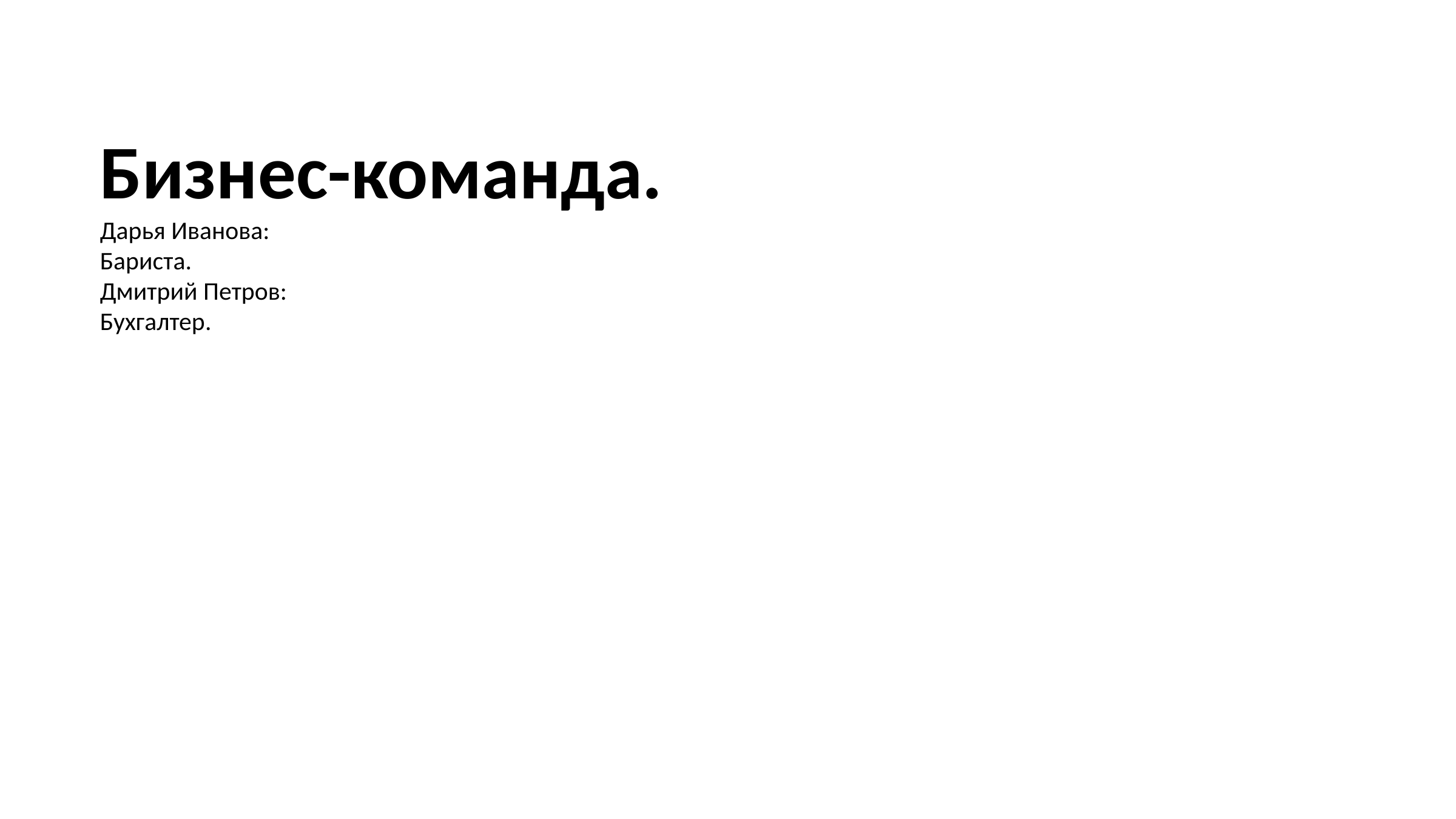

Бизнес-команда.
Дарья Иванова:
Бариста.
Дмитрий Петров:
Бухгалтер.